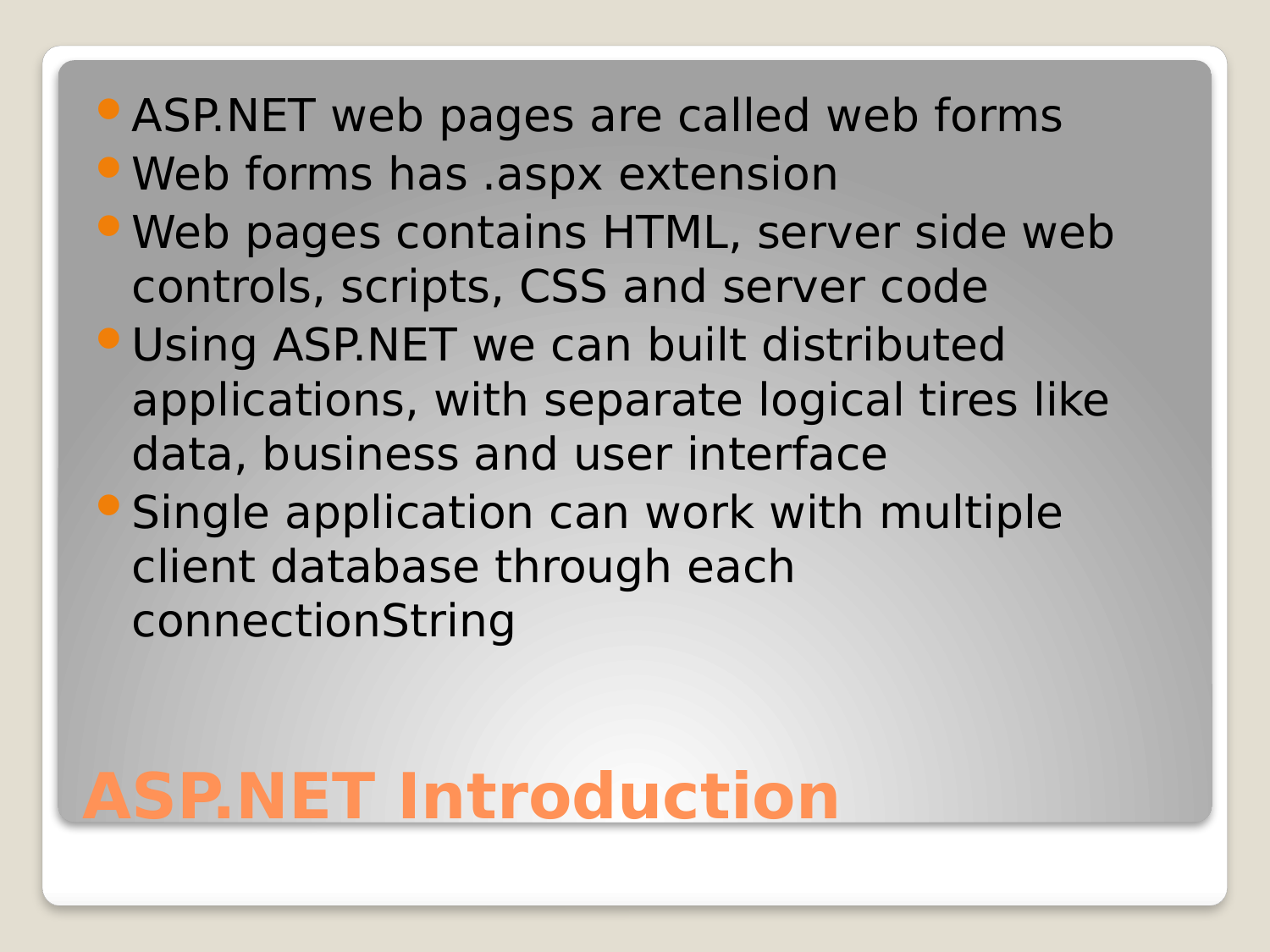

ASP.NET web pages are called web forms
Web forms has .aspx extension
Web pages contains HTML, server side web controls, scripts, CSS and server code
Using ASP.NET we can built distributed applications, with separate logical tires like data, business and user interface
Single application can work with multiple client database through each connectionString
# ASP.NET Introduction